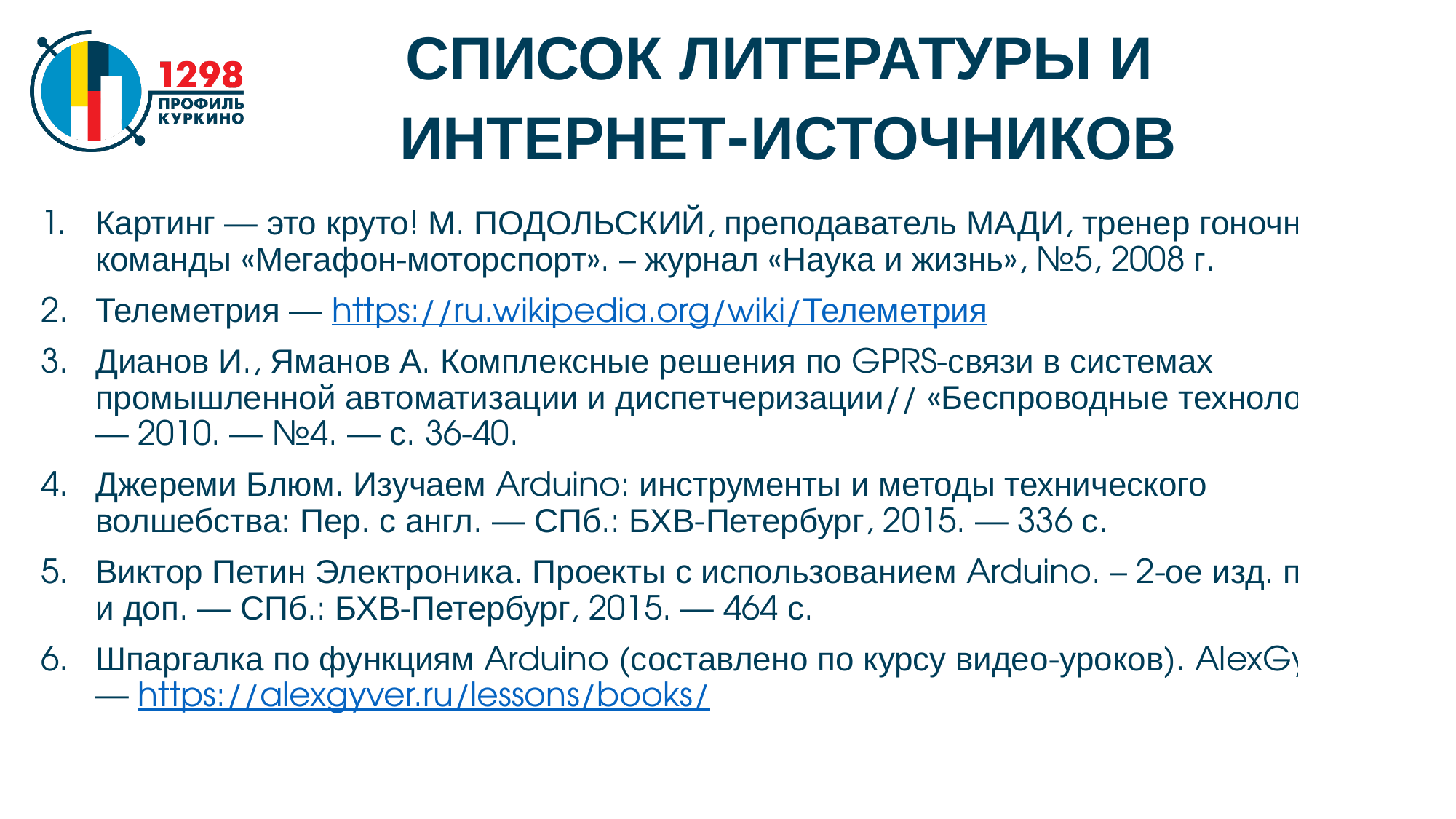

# СПИСОК ЛИТЕРАТУРЫ И
ИНТЕРНЕТ-ИСТОЧНИКОВ
Картинг — это круто! М. ПОДОЛЬСКИЙ, преподаватель МАДИ, тренер гоночной команды «Мегафон-моторспорт». – журнал «Наука и жизнь», №5, 2008 г.
Телеметрия — https://ru.wikipedia.org/wiki/Телеметрия
Дианов И., Яманов А. Комплексные решения по GPRS-связи в системах промышленной автоматизации и диспетчеризации// «Беспроводные технологии». — 2010. — №4. — с. 36-40.
Джереми Блюм. Изучаем Arduino: инструменты и методы технического волшебства: Пер. с англ. — СПб.: БХВ-Петербург, 2015. — 336 с.
Виктор Петин Электроника. Проекты с использованием Arduino. – 2-ое изд. перер. и доп. — СПб.: БХВ-Петербург, 2015. — 464 с.
Шпаргалка по функциям Arduino (составлено по курсу видео-уроков). AlexGyver — https://alexgyver.ru/lessons/books/